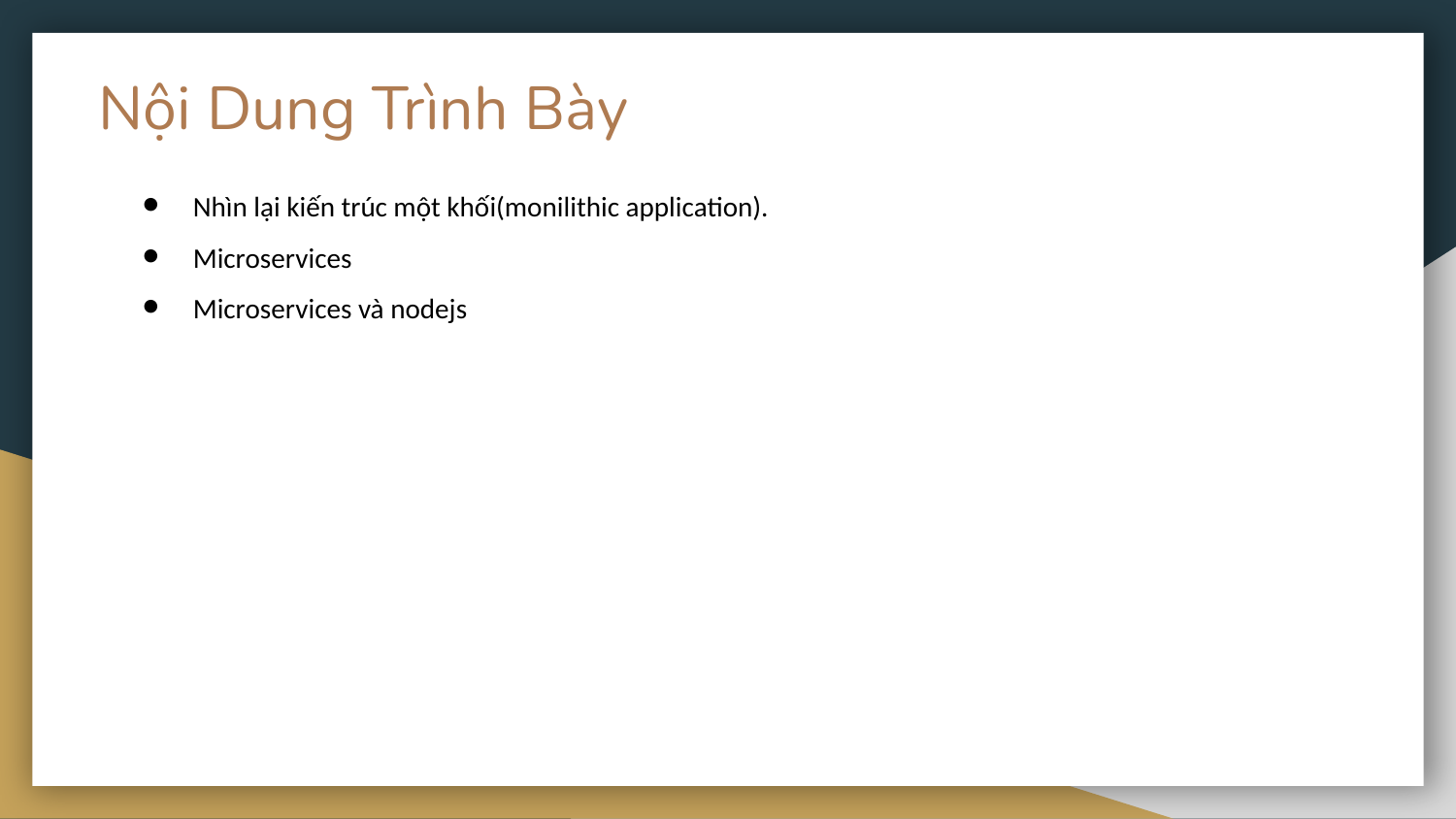

# Nội Dung Trình Bày
Nhìn lại kiến trúc một khối(monilithic application).
Microservices
Microservices và nodejs